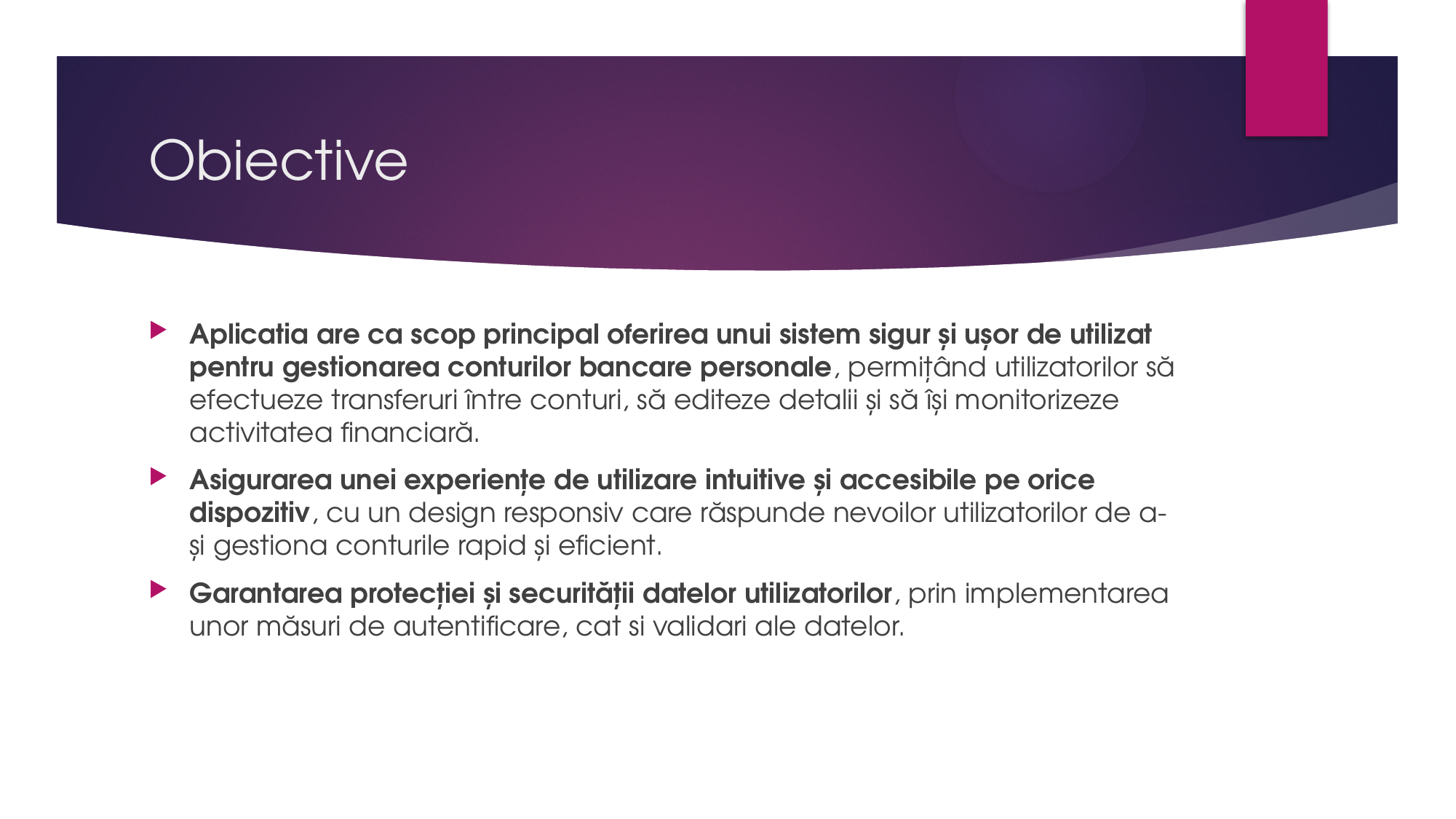

# Obiective
Aplicatia are ca scop principal oferirea unui sistem sigur și ușor de utilizat pentru gestionarea conturilor bancare personale, permițând utilizatorilor să efectueze transferuri între conturi, să editeze detalii și să își monitorizeze activitatea financiară.
Asigurarea unei experiențe de utilizare intuitive și accesibile pe orice dispozitiv, cu un design responsiv care răspunde nevoilor utilizatorilor de a-și gestiona conturile rapid și eficient.
Garantarea protecției și securității datelor utilizatorilor, prin implementarea unor măsuri de autentificare, cat si validari ale datelor.